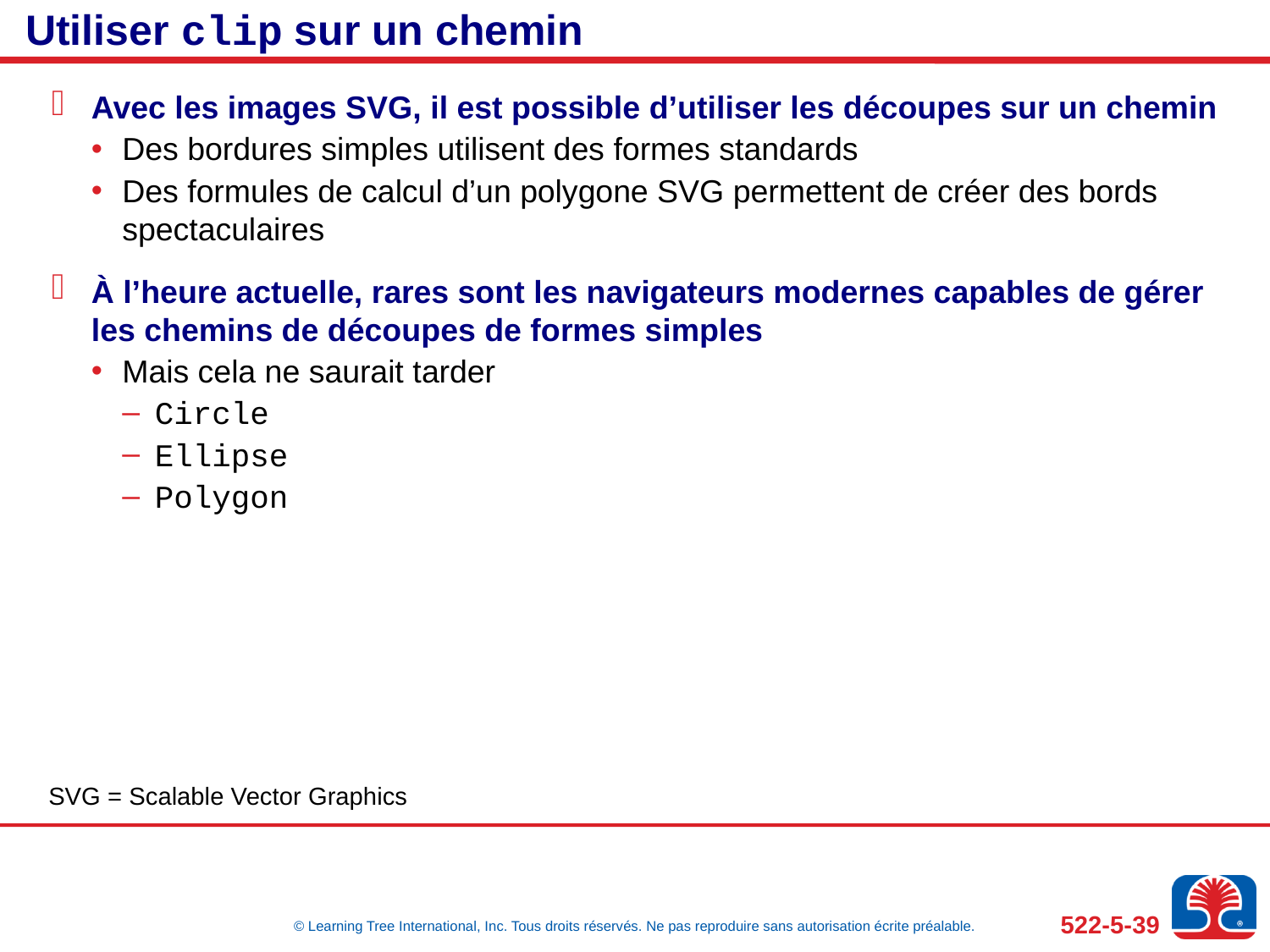

# Utiliser clip sur un chemin
Avec les images SVG, il est possible d’utiliser les découpes sur un chemin
Des bordures simples utilisent des formes standards
Des formules de calcul d’un polygone SVG permettent de créer des bords spectaculaires
À l’heure actuelle, rares sont les navigateurs modernes capables de gérer les chemins de découpes de formes simples
Mais cela ne saurait tarder
Circle
Ellipse
Polygon

SVG = Scalable Vector Graphics